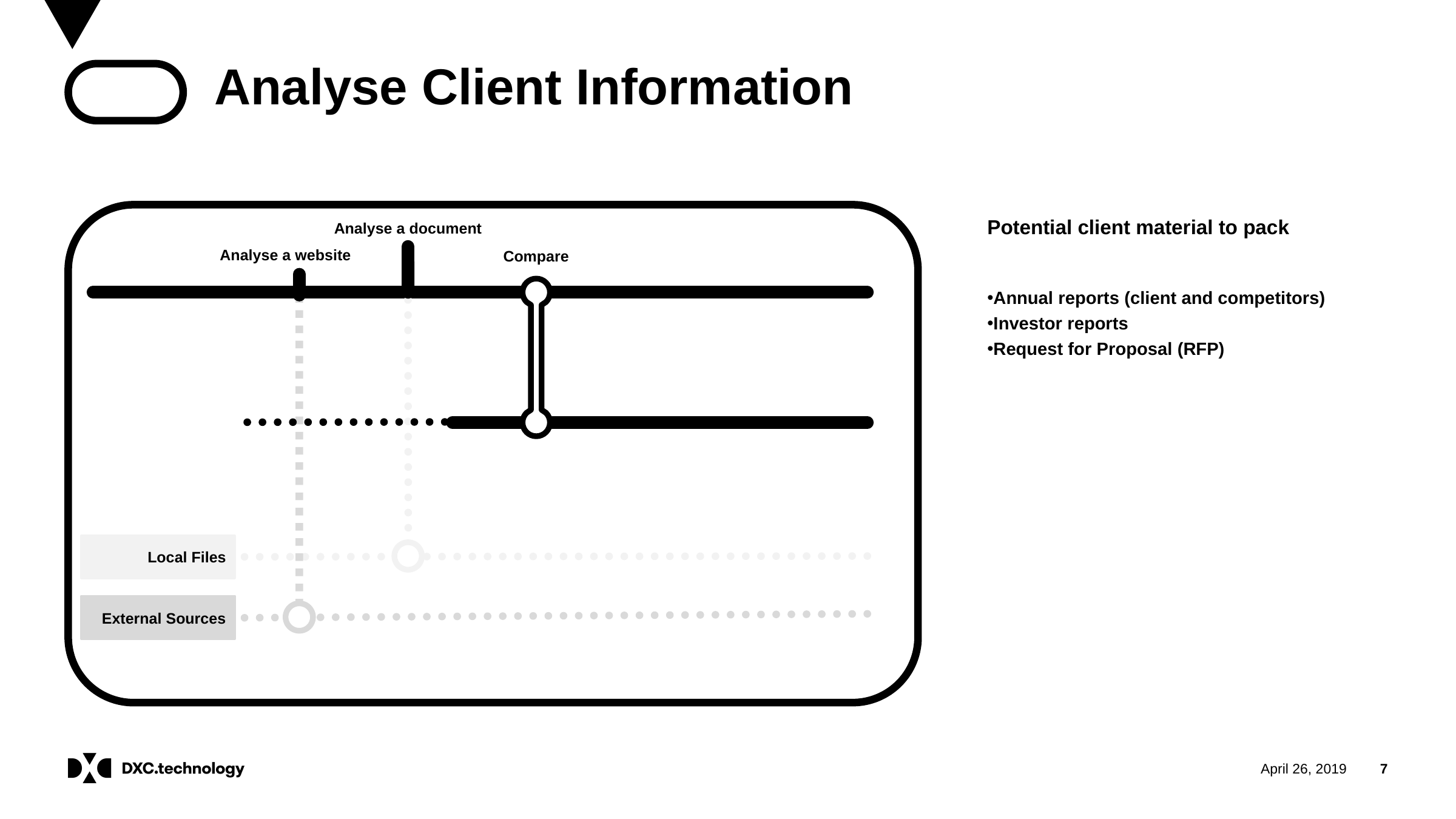

# Analyse Client Information

Potential client material to pack

Annual reports (client and competitors)
Investor reports
Request for Proposal (RFP)

Analyse a document
Analyse a website
Compare

Local Files

External Sources